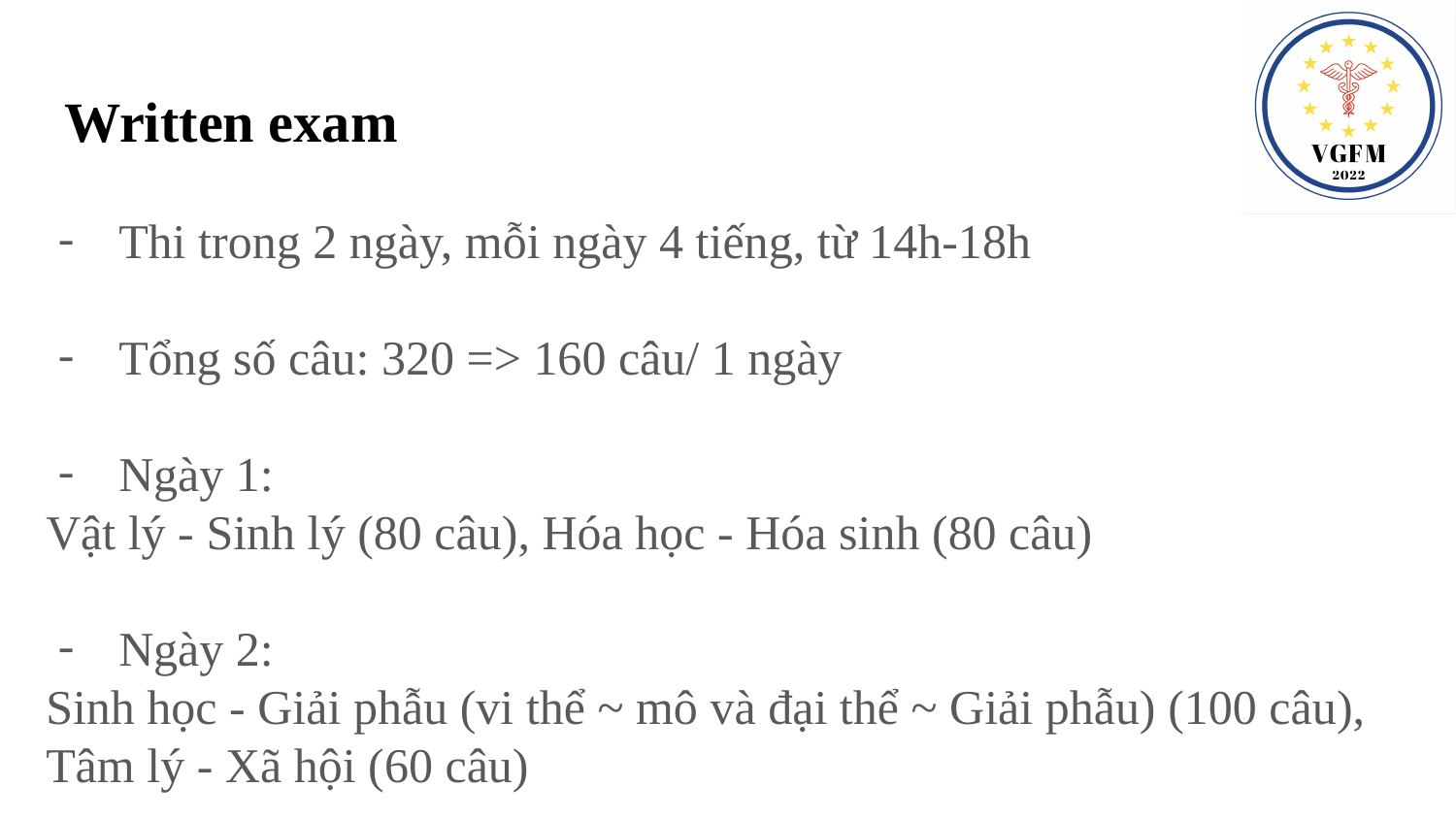

Written exam
Thi trong 2 ngày, mỗi ngày 4 tiếng, từ 14h-18h

Tổng số câu: 320 => 160 câu/ 1 ngày

Ngày 1:
Vật lý - Sinh lý (80 câu), Hóa học - Hóa sinh (80 câu)

Ngày 2:
Sinh học - Giải phẫu (vi thể ~ mô và đại thể ~ Giải phẫu) (100 câu), Tâm lý - Xã hội (60 câu)